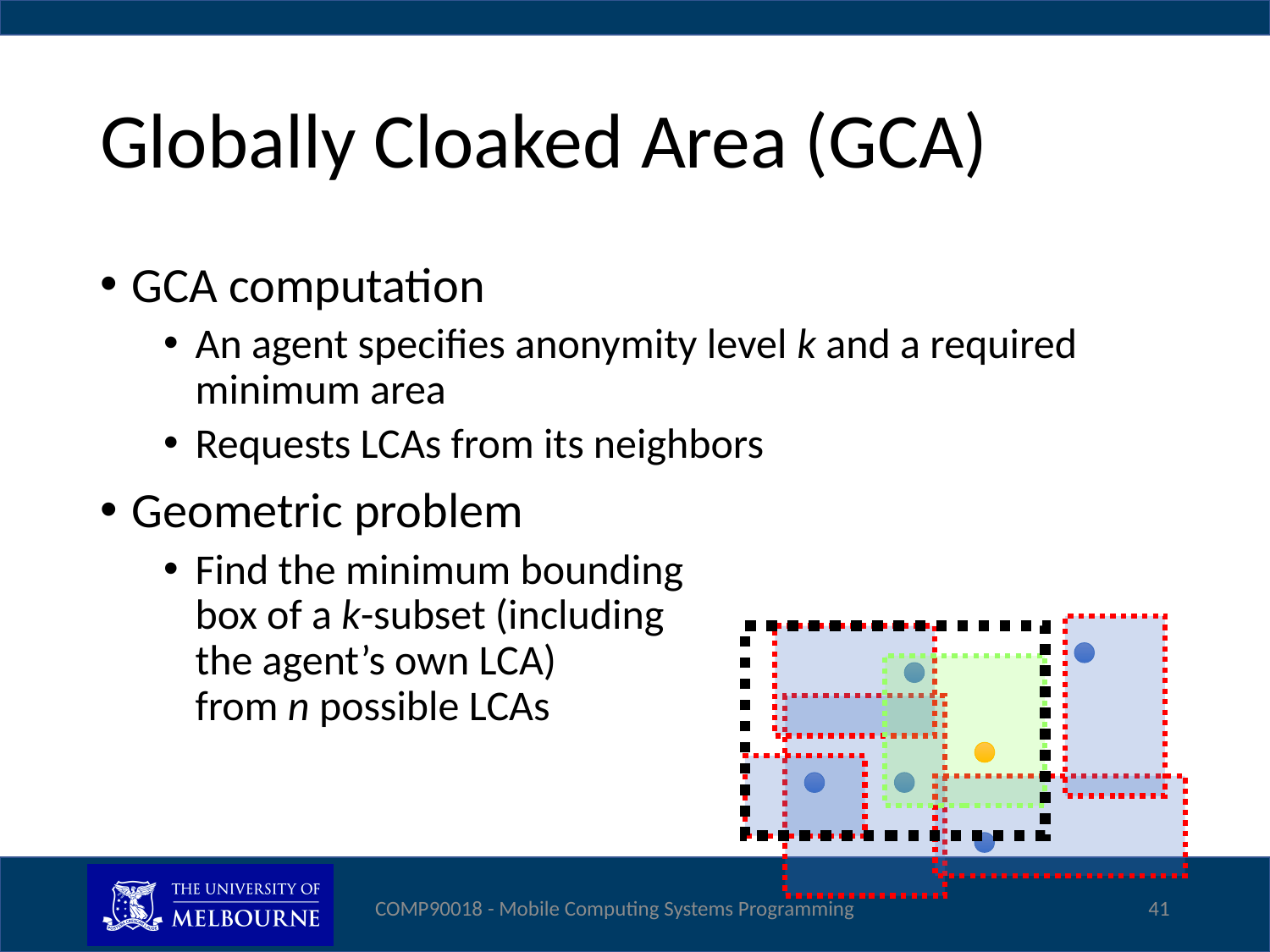

# Globally Cloaked Area (GCA)
GCA computation
An agent specifies anonymity level k and a required minimum area
Requests LCAs from its neighbors
Geometric problem
Find the minimum bounding
box of a k-subset (including
the agent’s own LCA)
from n possible LCAs

COMP90018 - Mobile Computing Systems Programming
41